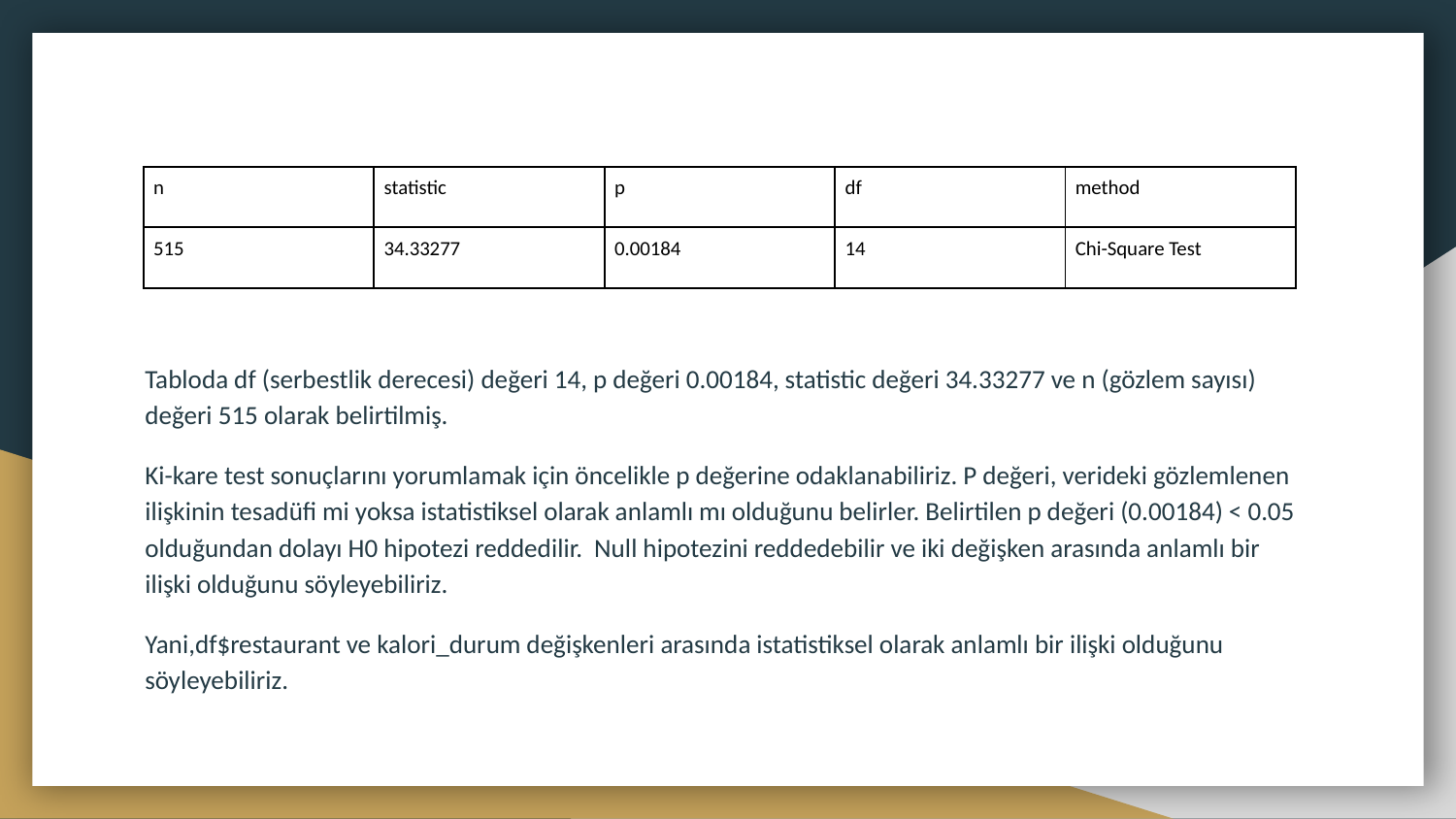

Tabloda df (serbestlik derecesi) değeri 14, p değeri 0.00184, statistic değeri 34.33277 ve n (gözlem sayısı) değeri 515 olarak belirtilmiş.
Ki-kare test sonuçlarını yorumlamak için öncelikle p değerine odaklanabiliriz. P değeri, verideki gözlemlenen ilişkinin tesadüfi mi yoksa istatistiksel olarak anlamlı mı olduğunu belirler. Belirtilen p değeri (0.00184) < 0.05 olduğundan dolayı H0 hipotezi reddedilir.  Null hipotezini reddedebilir ve iki değişken arasında anlamlı bir ilişki olduğunu söyleyebiliriz.
Yani,df$restaurant ve kalori_durum değişkenleri arasında istatistiksel olarak anlamlı bir ilişki olduğunu söyleyebiliriz.
| n | statistic | p | df | method |
| --- | --- | --- | --- | --- |
| 515 | 34.33277 | 0.00184 | 14 | Chi-Square Test |